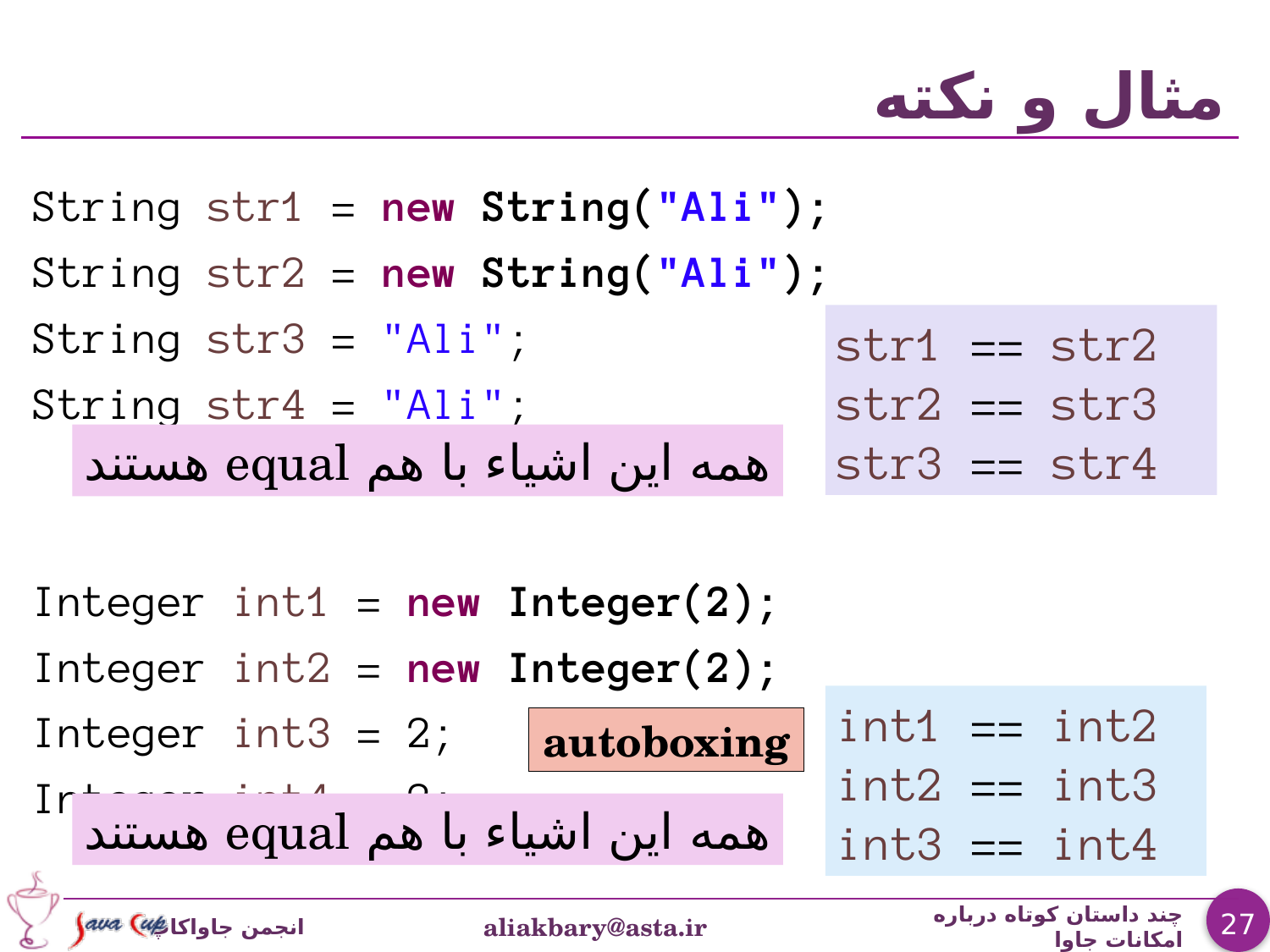

# مثال و نکته
String str1 = new String("Ali");
String str2 = new String("Ali");
String str3 = "Ali";
String str4 = "Ali";

Integer int1 = new Integer(2);
Integer int2 = new Integer(2);
Integer int3 = 2;
Integer int4 = 2;

str1 == str2
str2 == str3
str3 == str4
همه این اشیاء با هم equal هستند
int1 == int2
int2 == int3
int3 == int4
autoboxing
همه این اشیاء با هم equal هستند